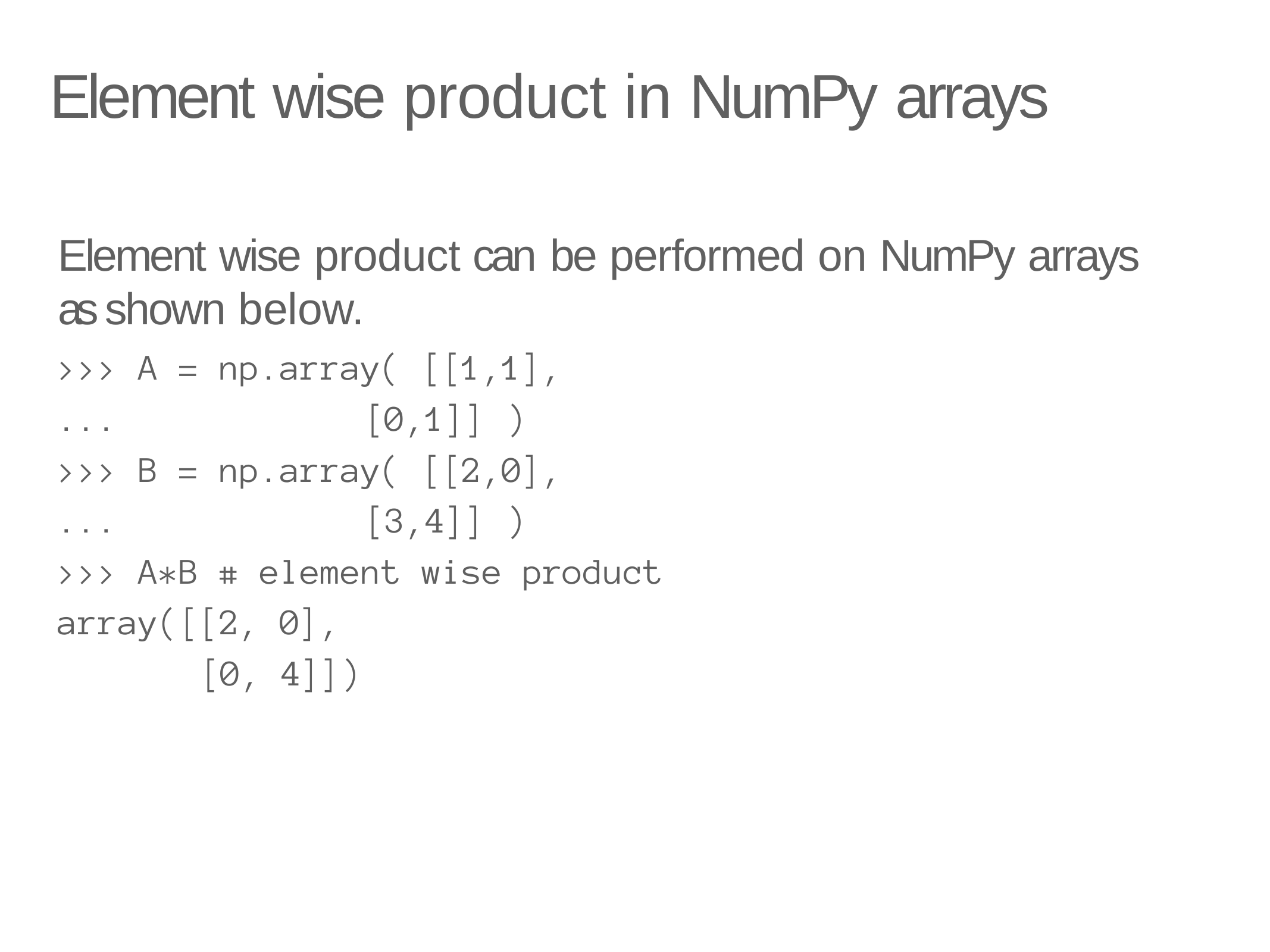

# Element wise product in NumPy arrays
Element wise product can be performed on NumPy arrays as shown below.
>>> A = np.array( [[1,1],
...	[0,1]] )
>>> B = np.array( [[2,0],
...	[3,4]] )
>>> A*B # element wise product array([[2, 0],
[0, 4]])